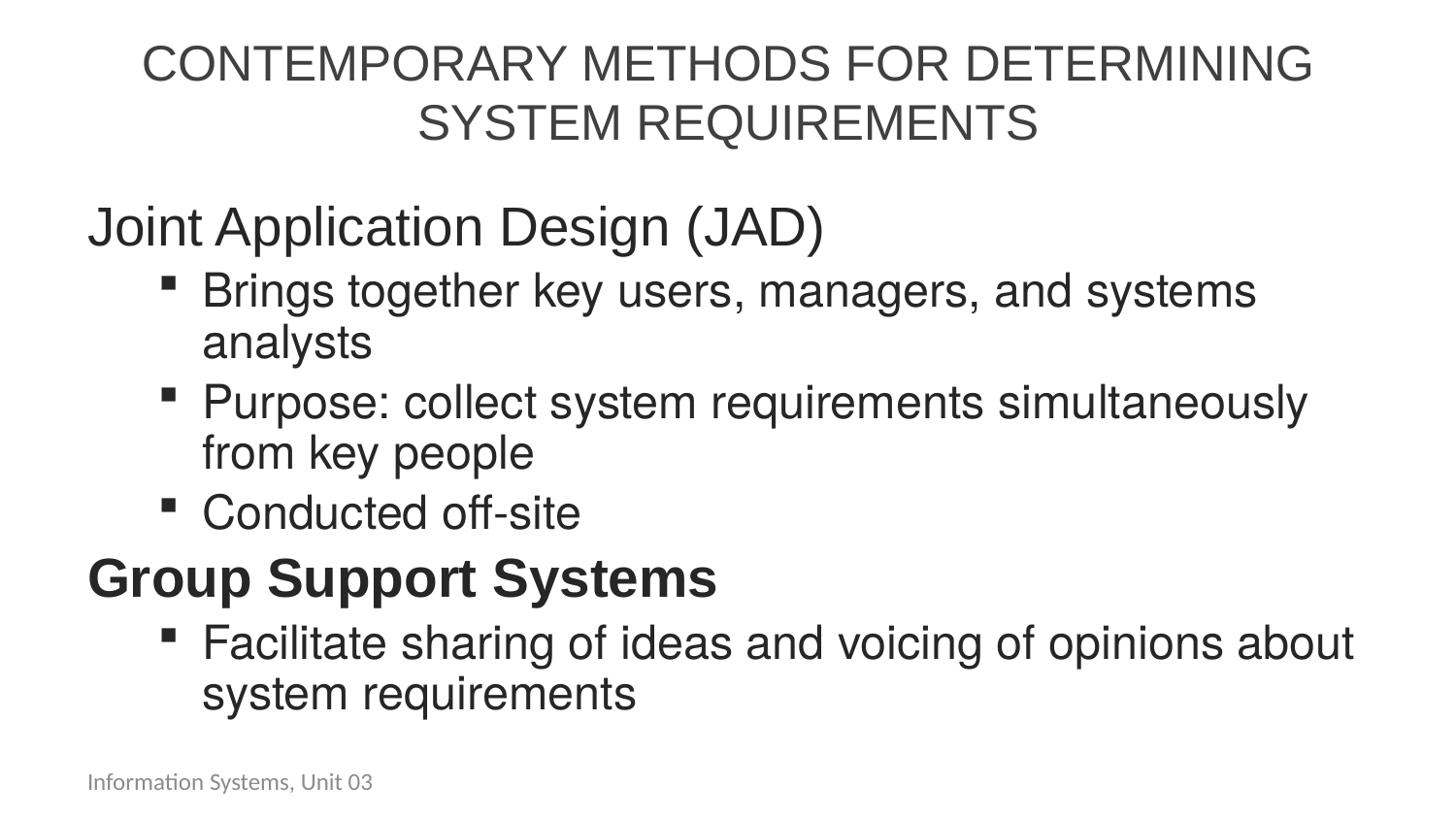

# Contemporary Methods for Determining System Requirements
Joint Application Design (JAD)
Brings together key users, managers, and systems analysts
Purpose: collect system requirements simultaneously from key people
Conducted off-site
Group Support Systems
Facilitate sharing of ideas and voicing of opinions about system requirements

Information Systems, Unit 03
32